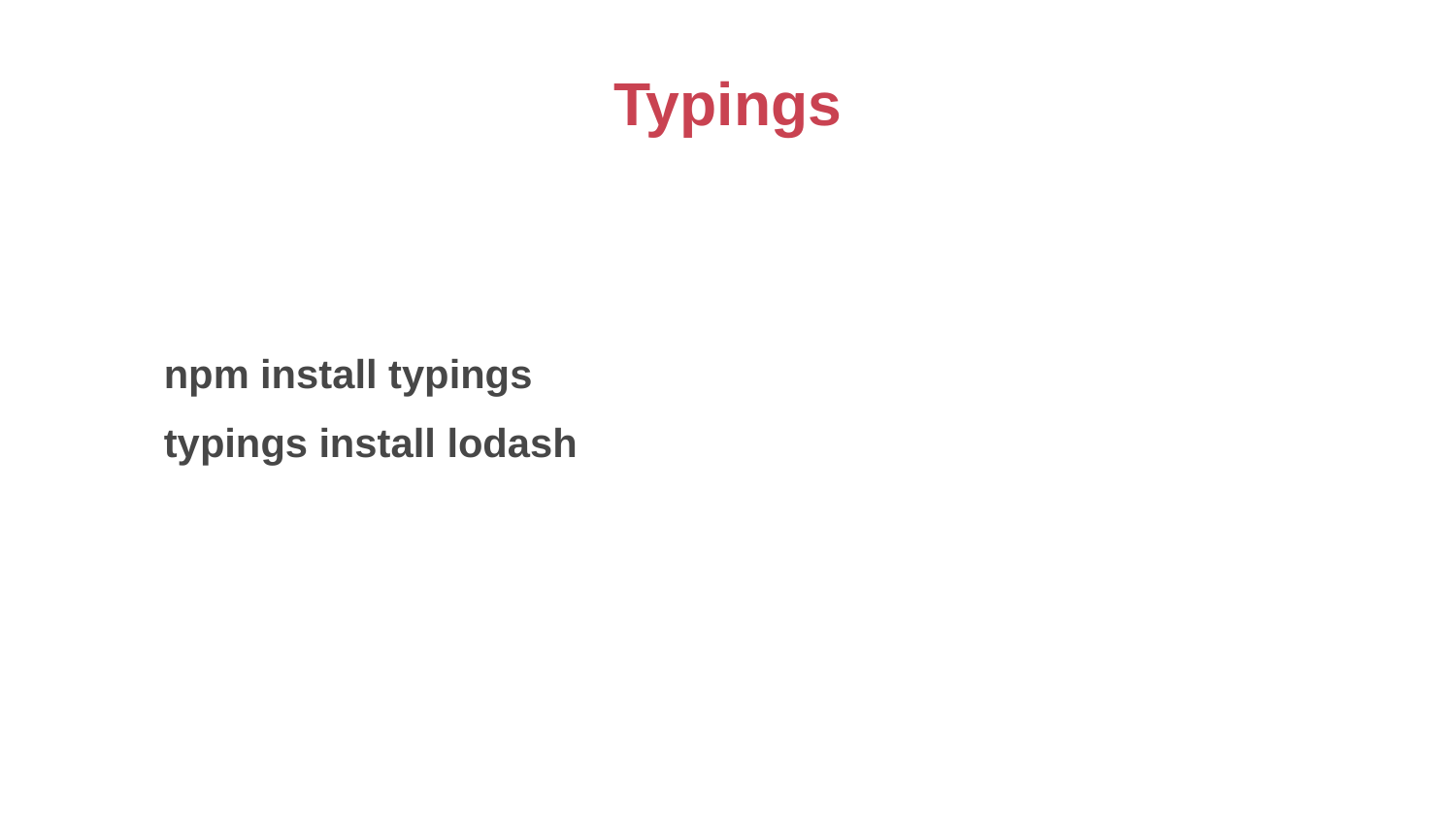

# Typings
npm install typings
typings install lodash